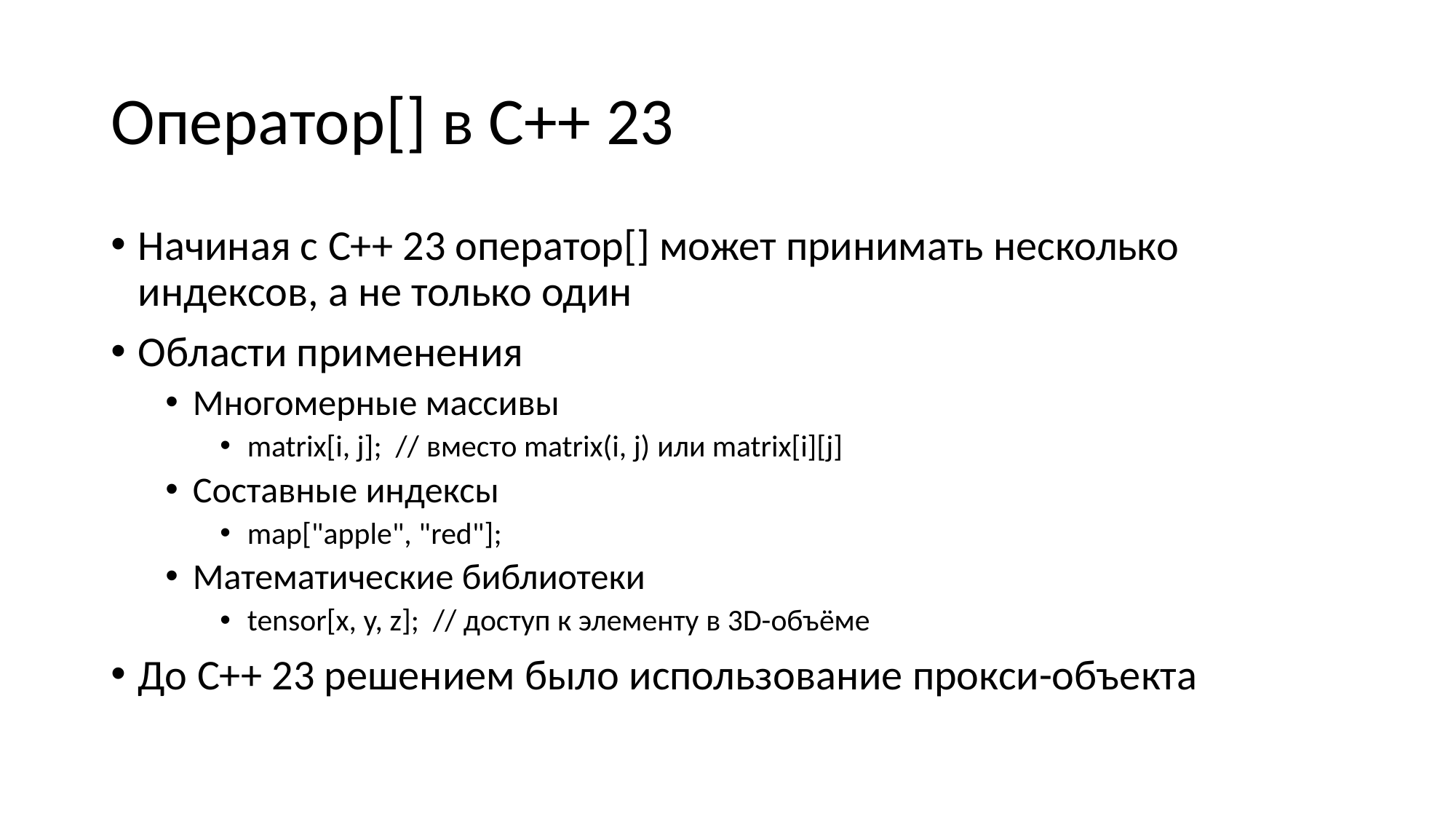

# Оператор[] в C++ 23
Начиная с C++ 23 оператор[] может принимать несколько индексов, а не только один
Области применения
Многомерные массивы
matrix[i, j];  // вместо matrix(i, j) или matrix[i][j]
Составные индексы
map["apple", "red"];
Математические библиотеки
tensor[x, y, z];  // доступ к элементу в 3D-объёме
До C++ 23 решением было использование прокси-объекта